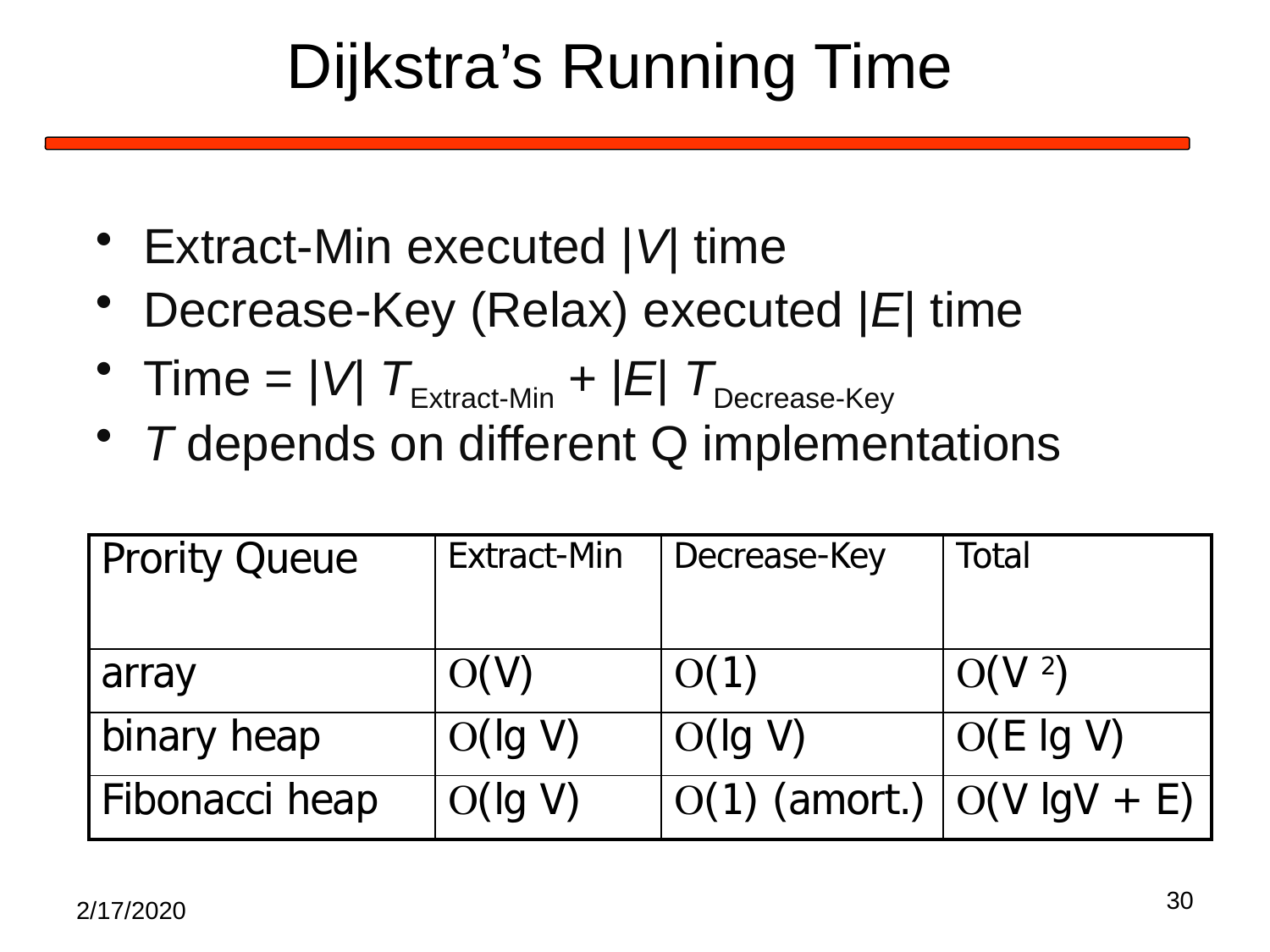

# Dijkstra’s Running Time
Extract-Min executed |V| time
Decrease-Key (Relax) executed |E| time
Time = |V| TExtract-Min + |E| TDecrease-Key
T depends on different Q implementations
| Prority Queue | Extract-Min | Decrease-Key | Total |
| --- | --- | --- | --- |
| array | Ο(V) | Ο(1) | Ο(V 2) |
| binary heap | Ο(lg V) | Ο(lg V) | Ο(E lg V) |
| Fibonacci heap | Ο(lg V) | Ο(1) (amort.) | Ο(V lgV + E) |
30
2/17/2020